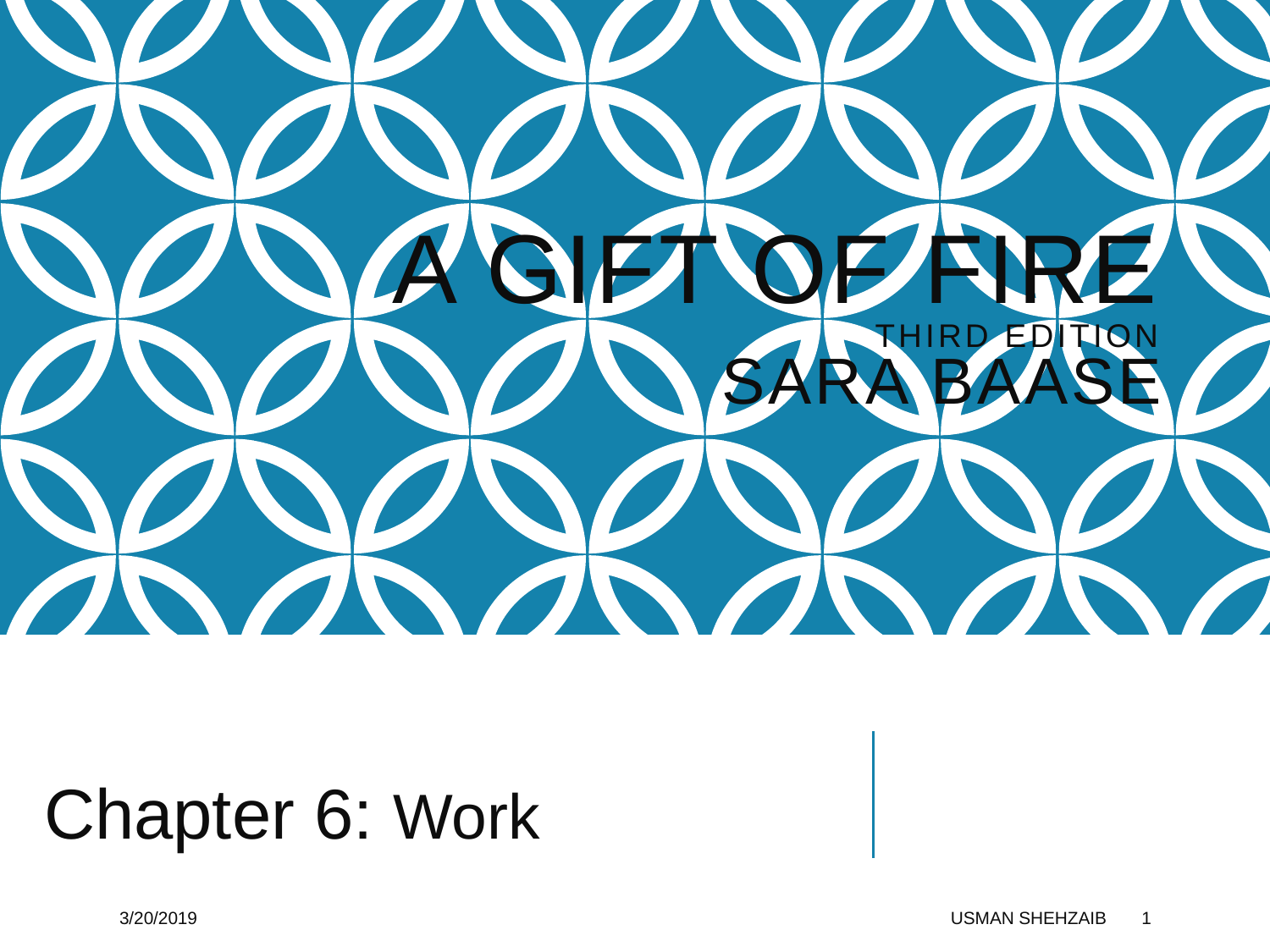

# A Gift of Fire Third edition Sara Baase

Chapter 6: Work
3/20/2019
Usman Shehzaib
1